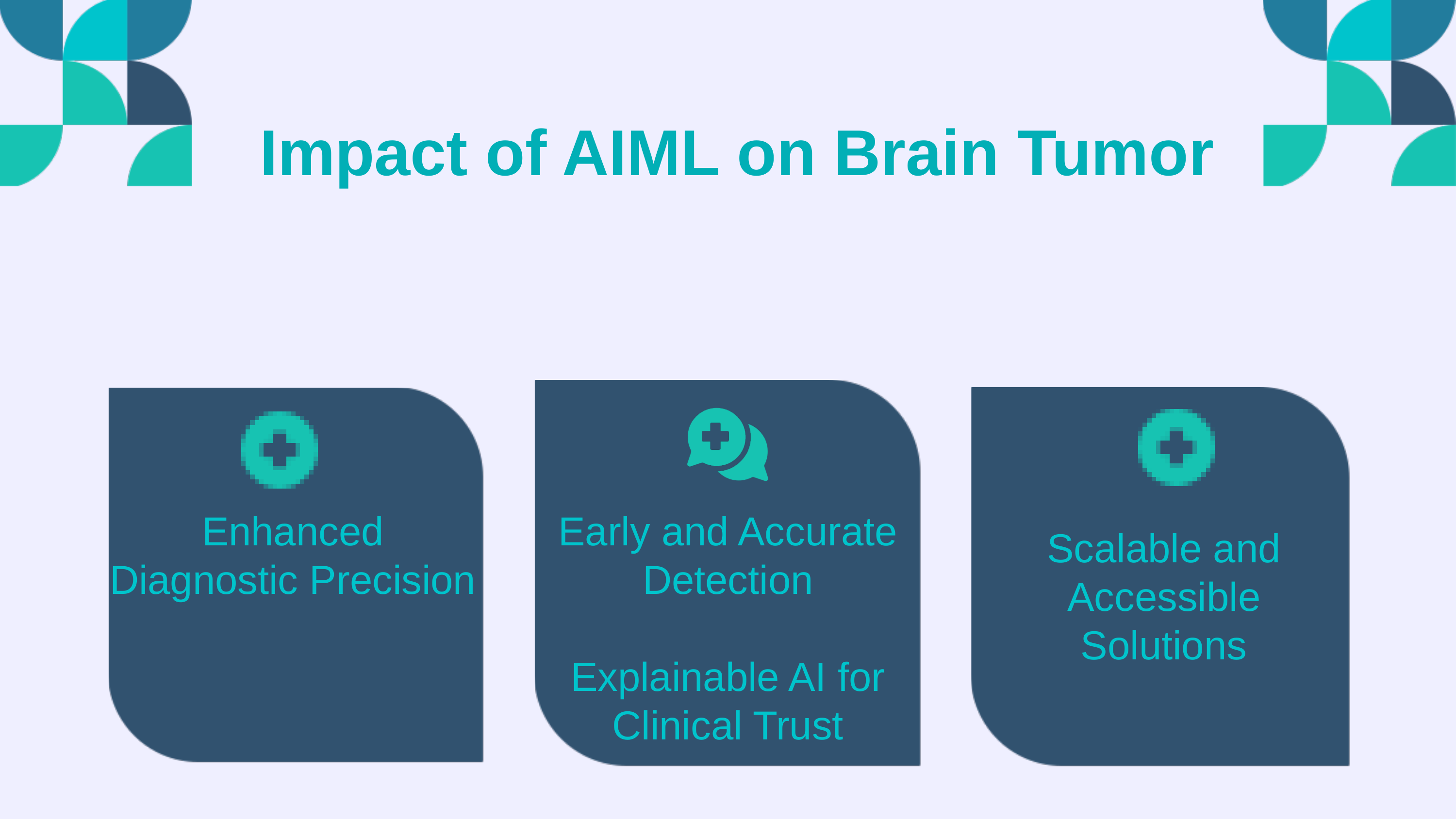

Impact of AIML on Brain Tumor

Enhanced Diagnostic Precision
Early and Accurate Detection

Explainable AI for Clinical Trust
Scalable and Accessible Solutions